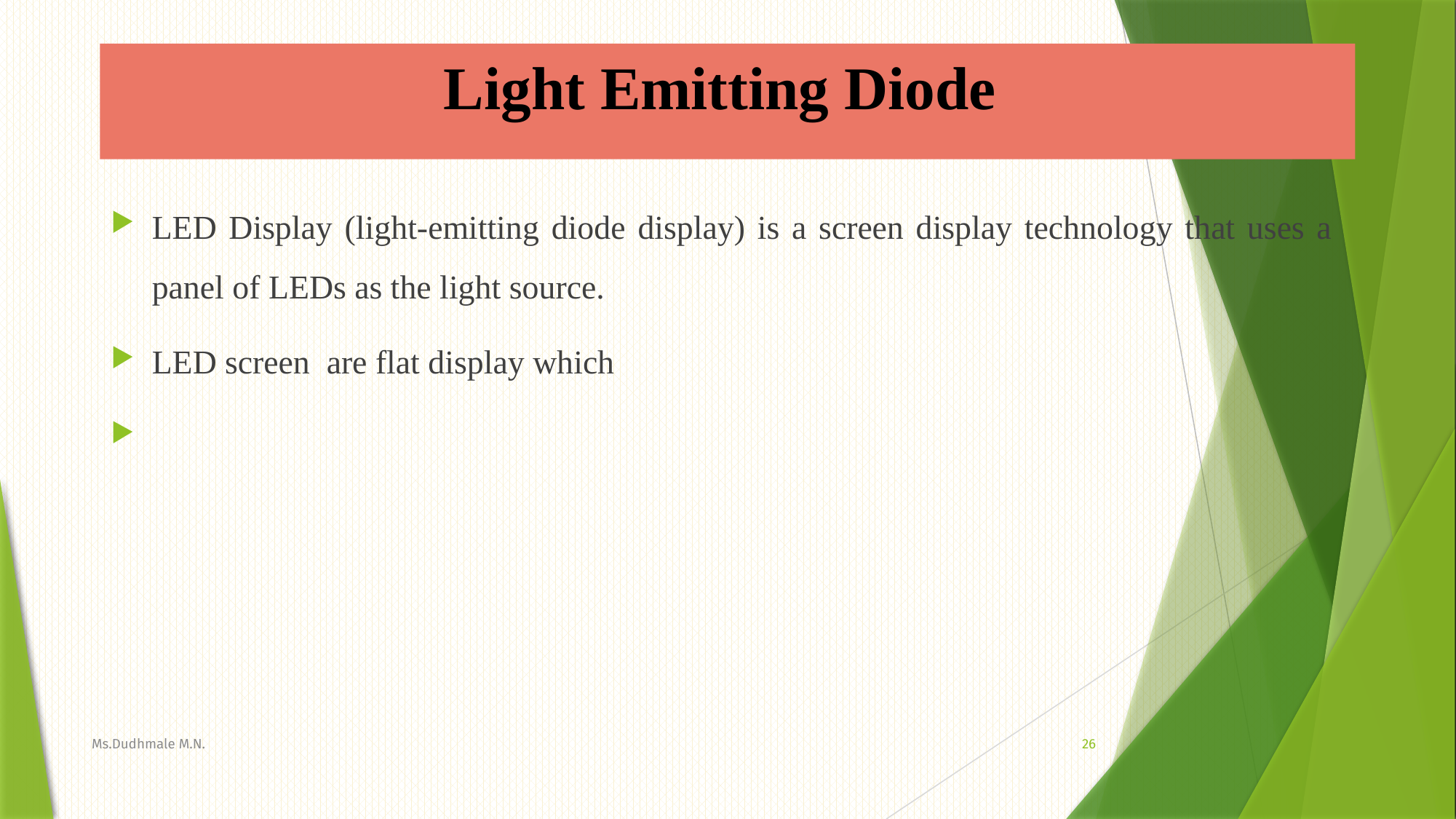

# Light Emitting Diode
LED Display (light-emitting diode display) is a screen display technology that uses a panel of LEDs as the light source.
LED screen  are flat display which

Ms.Dudhmale M.N.
26